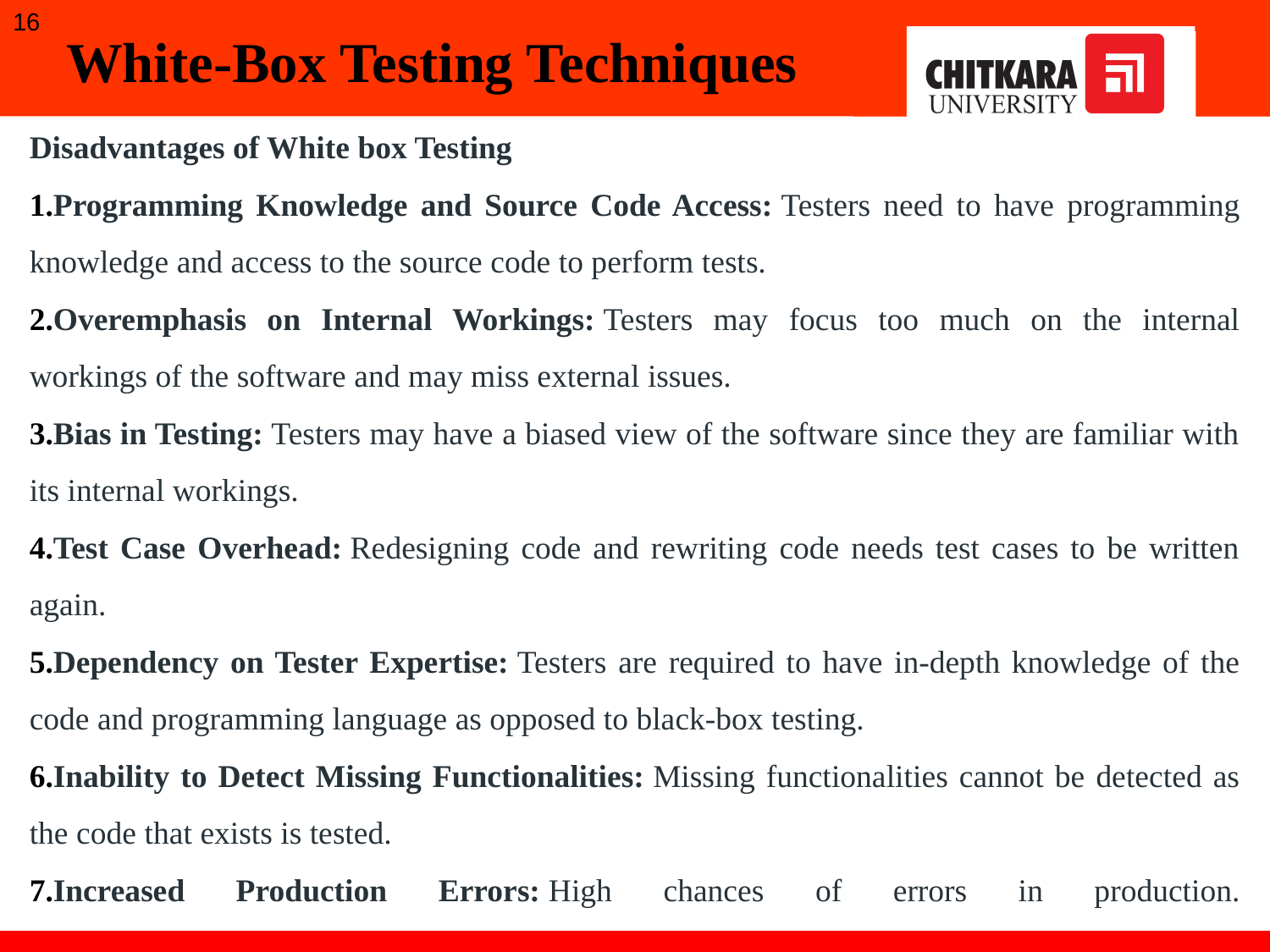

16
White-Box Testing Techniques
Disadvantages of White box Testing
Programming Knowledge and Source Code Access: Testers need to have programming knowledge and access to the source code to perform tests.
Overemphasis on Internal Workings: Testers may focus too much on the internal workings of the software and may miss external issues.
Bias in Testing: Testers may have a biased view of the software since they are familiar with its internal workings.
Test Case Overhead: Redesigning code and rewriting code needs test cases to be written again.
Dependency on Tester Expertise: Testers are required to have in-depth knowledge of the code and programming language as opposed to black-box testing.
Inability to Detect Missing Functionalities: Missing functionalities cannot be detected as the code that exists is tested.
Increased Production Errors: High chances of errors in production.